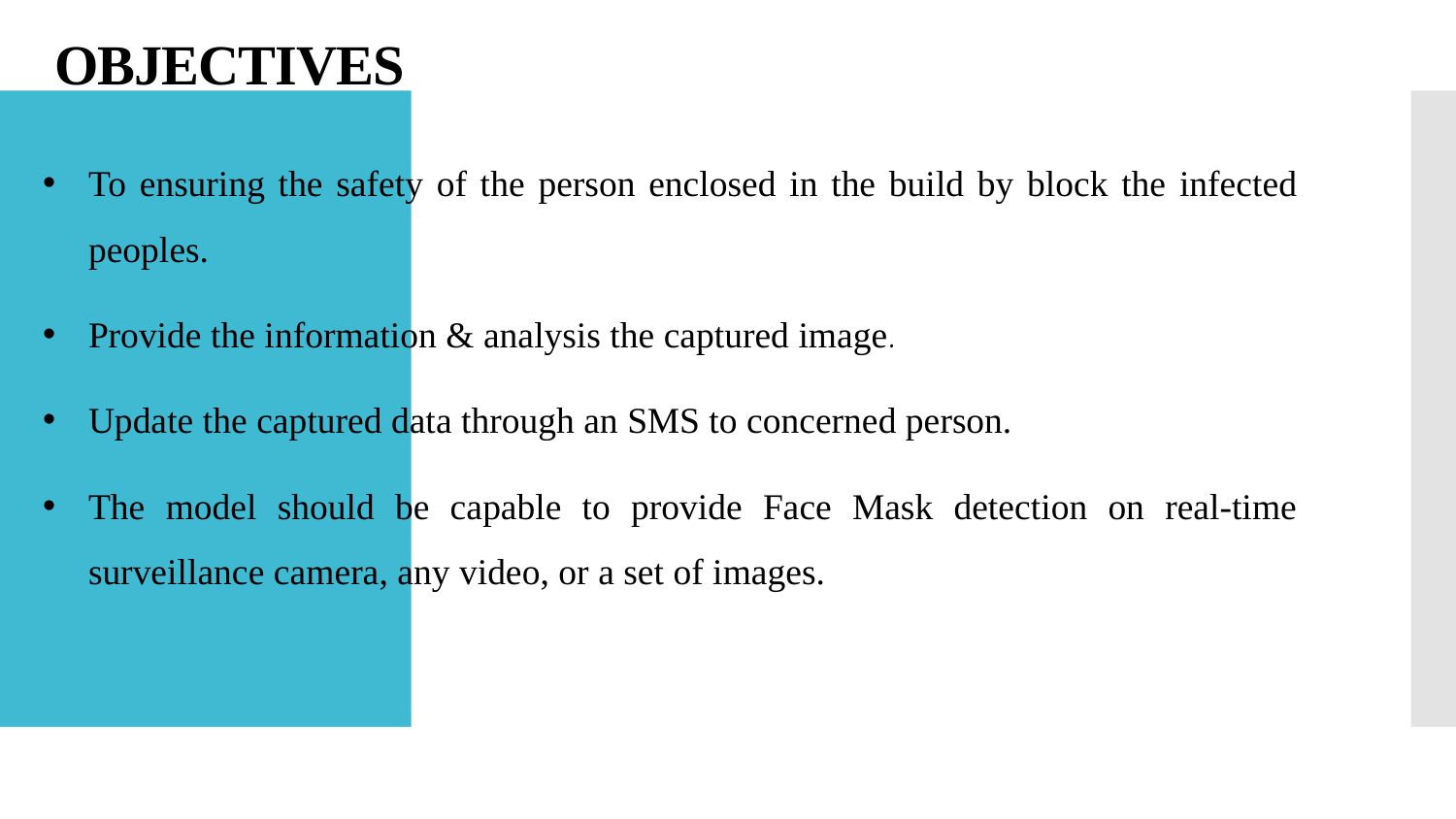

# OBJECTIVES
To ensuring the safety of the person enclosed in the build by block the infected peoples.
Provide the information & analysis the captured image.
Update the captured data through an SMS to concerned person.
The model should be capable to provide Face Mask detection on real-time surveillance camera, any video, or a set of images.